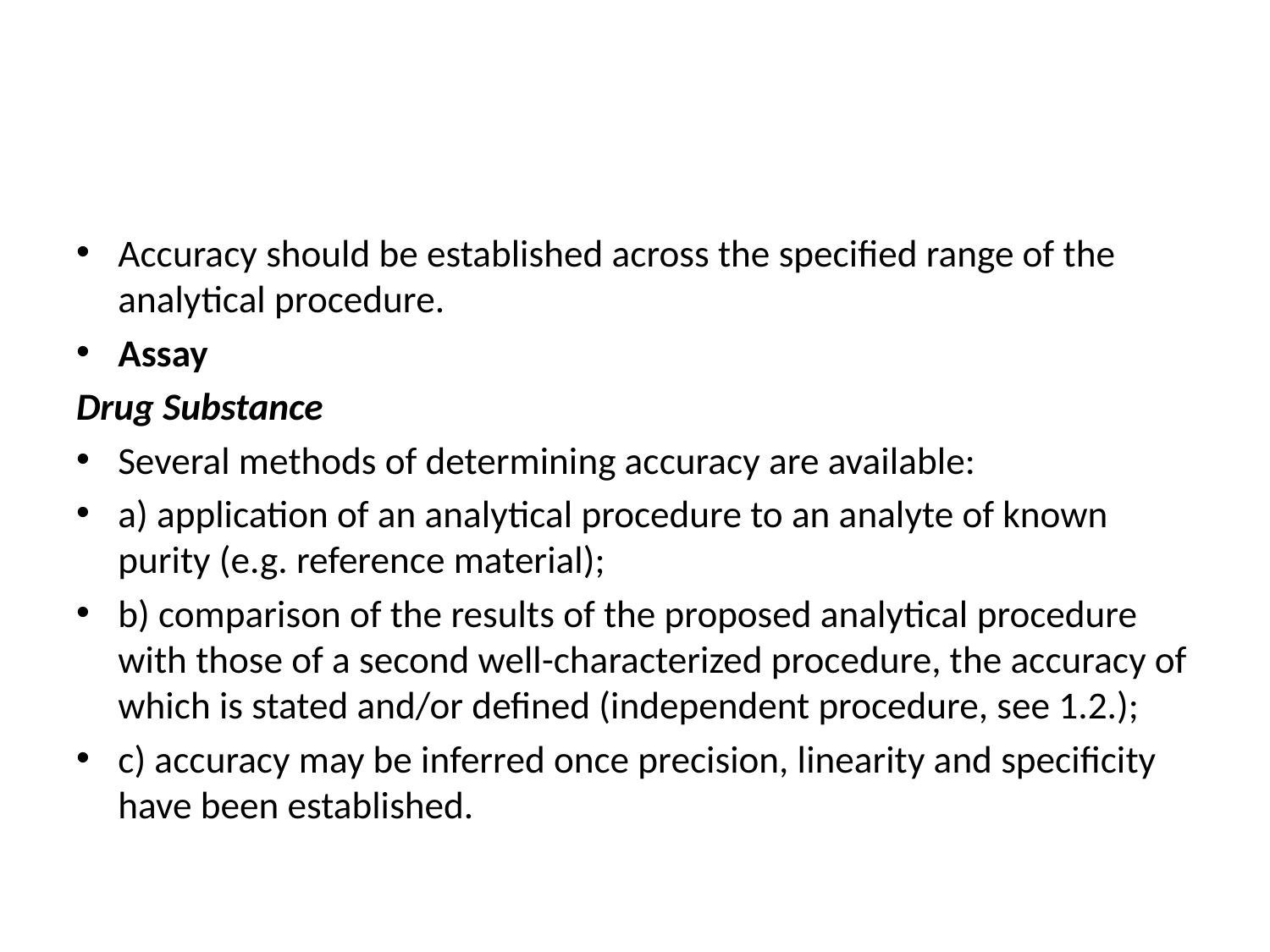

#
Accuracy should be established across the specified range of the analytical procedure.
Assay
Drug Substance
Several methods of determining accuracy are available:
a) application of an analytical procedure to an analyte of known purity (e.g. reference material);
b) comparison of the results of the proposed analytical procedure with those of a second well-characterized procedure, the accuracy of which is stated and/or defined (independent procedure, see 1.2.);
c) accuracy may be inferred once precision, linearity and specificity have been established.